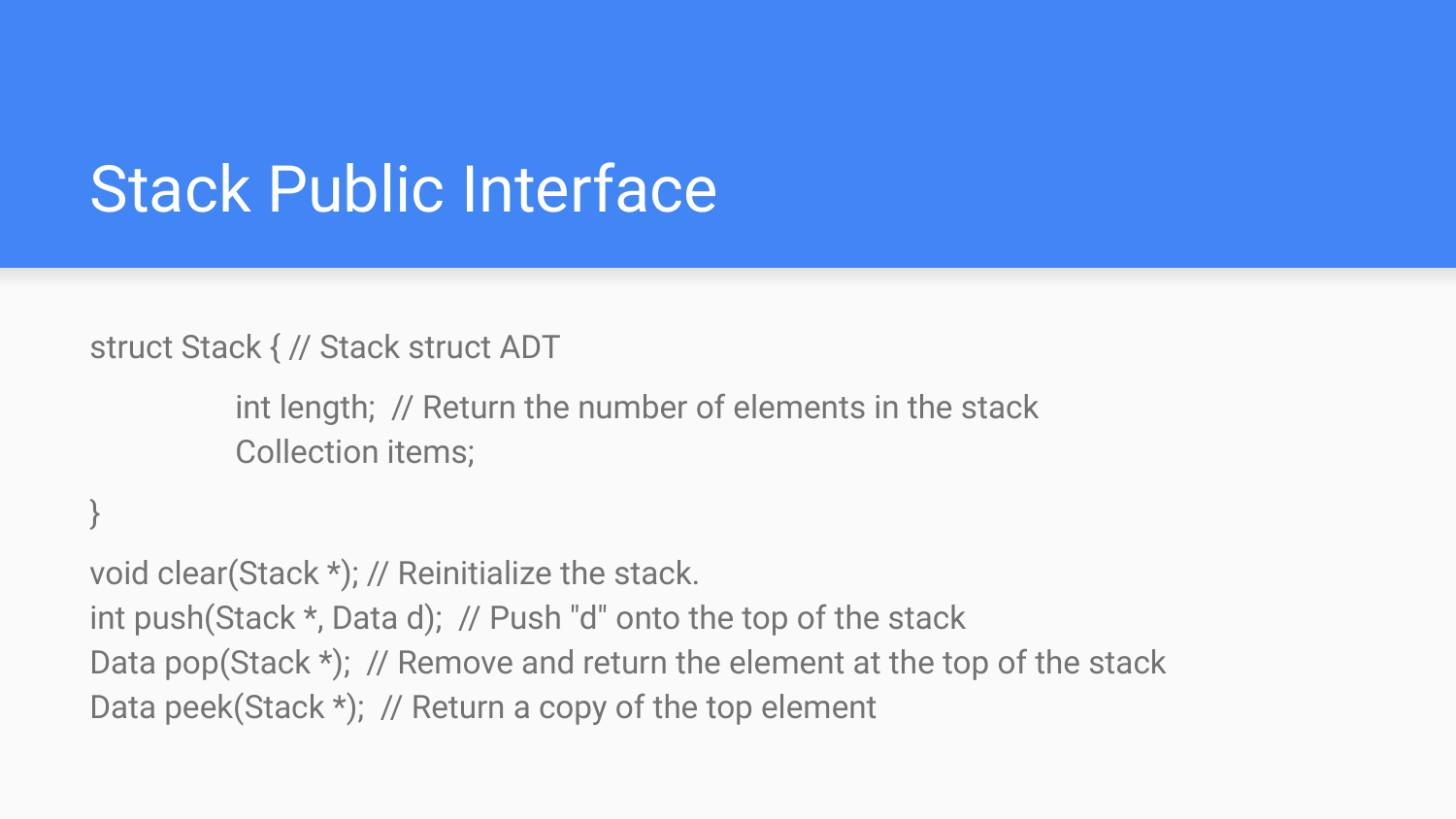

# Stack Public Interface
struct Stack { // Stack struct ADT
 	int length;  // Return the number of elements in the stack
	Collection items;
}
void clear(Stack *); // Reinitialize the stack.
int push(Stack *, Data d);  // Push "d" onto the top of the stack
Data pop(Stack *);  // Remove and return the element at the top of the stack
Data peek(Stack *);  // Return a copy of the top element